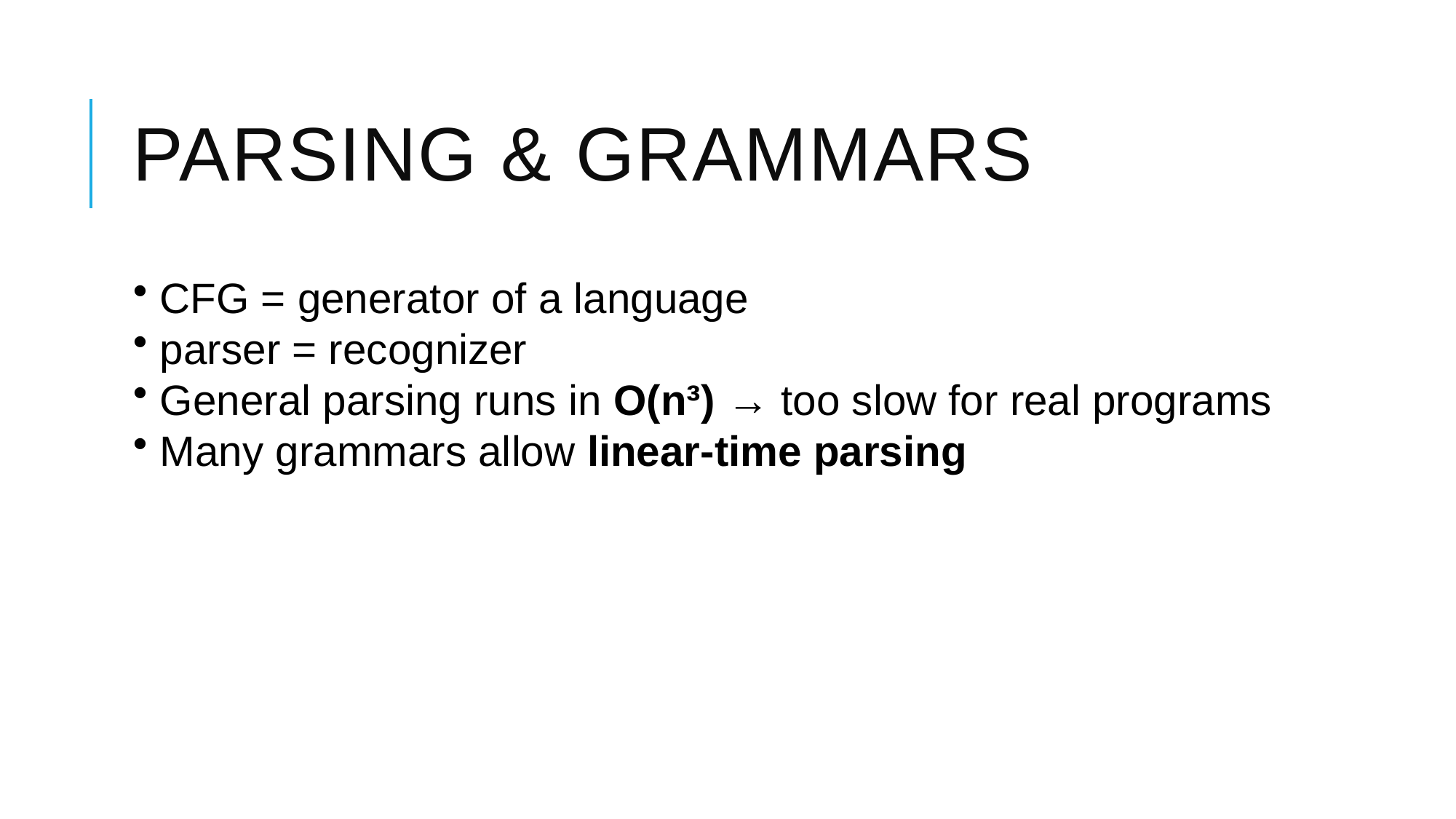

# Parsing & grammars
 CFG = generator of a language
 parser = recognizer
 General parsing runs in O(n³) → too slow for real programs
 Many grammars allow linear-time parsing